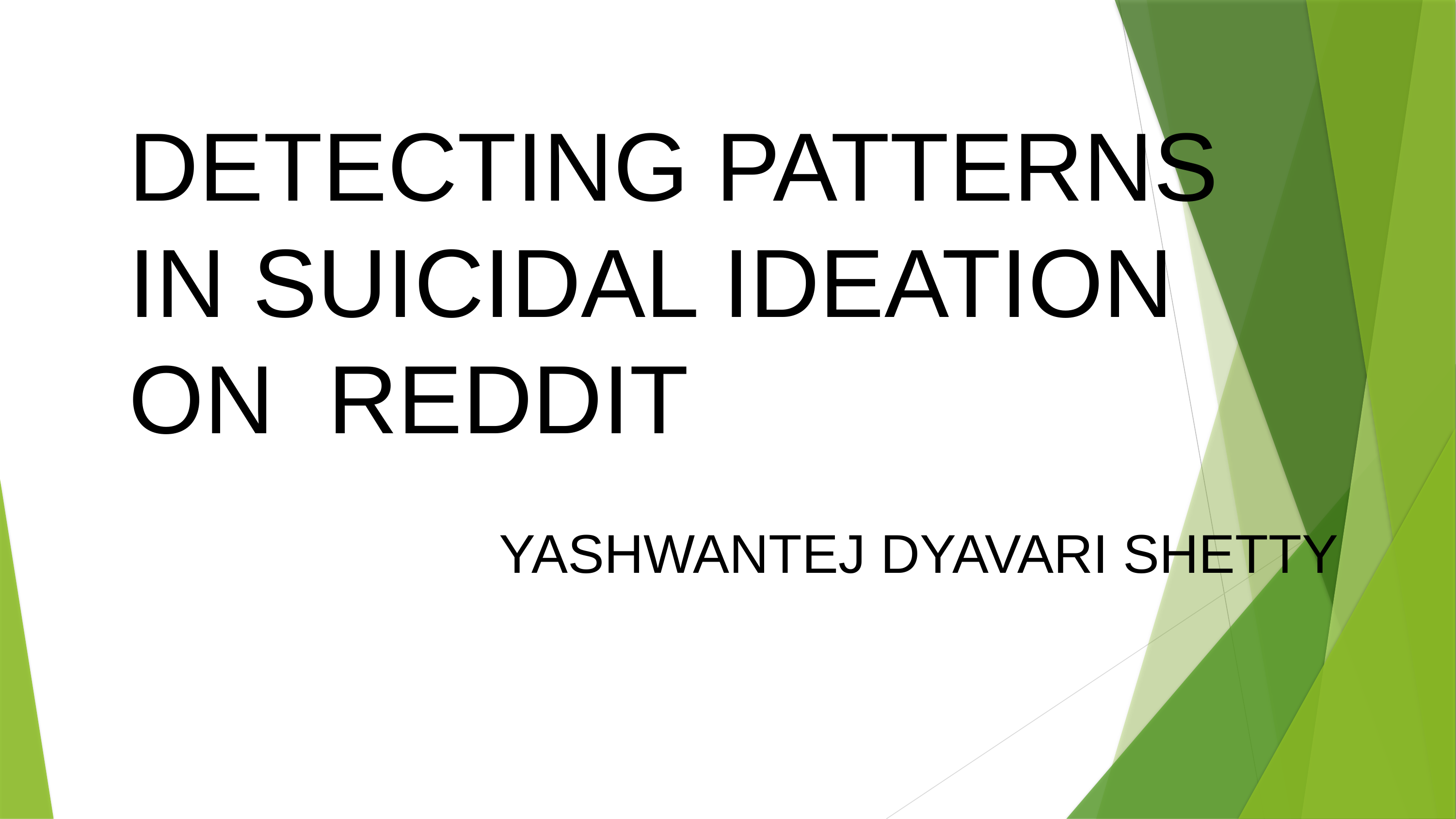

DETECTING PATTERNS IN SUICIDAL IDEATION ON  REDDIT

YASHWANTEJ DYAVARI SHETTY